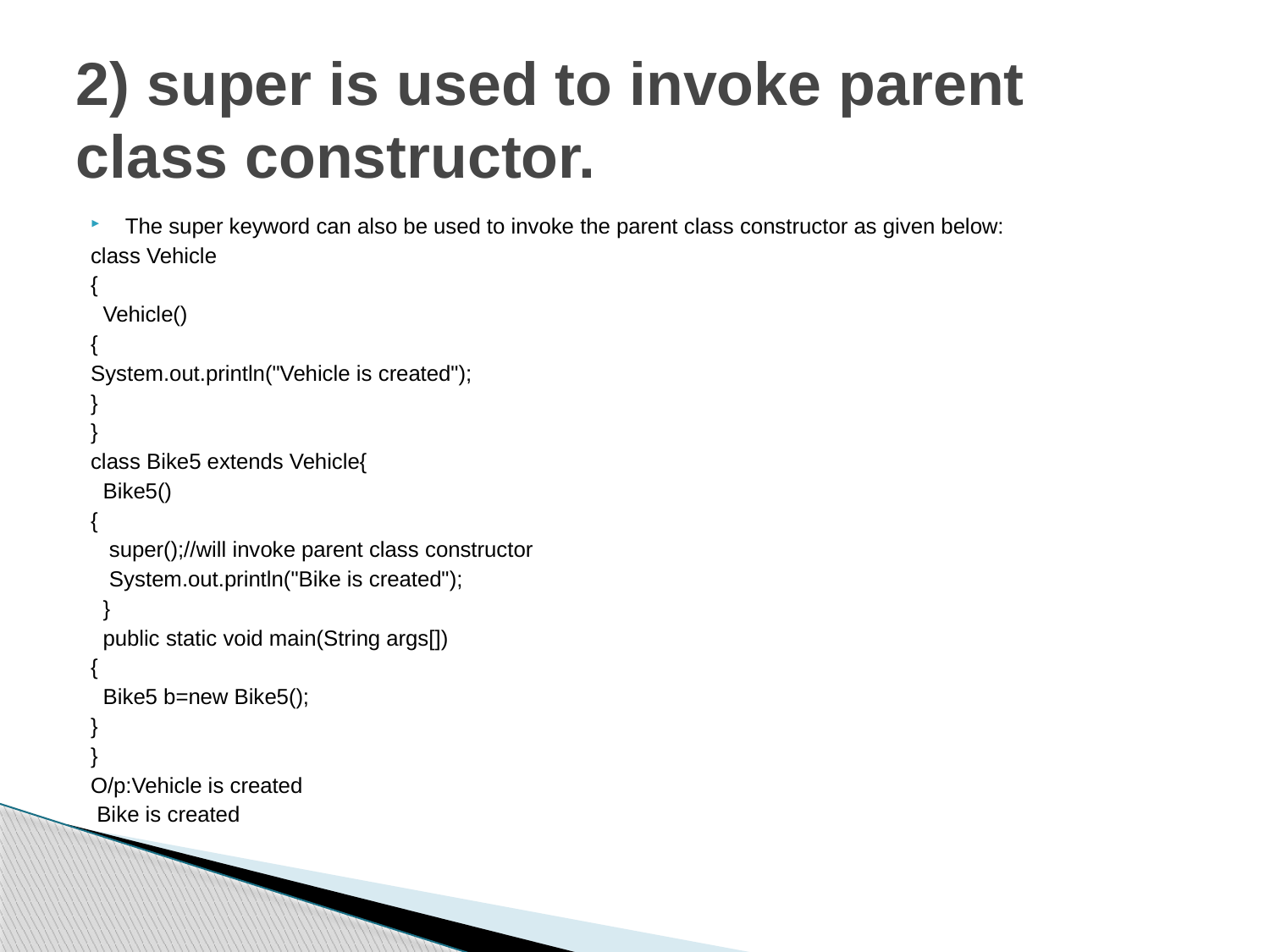

# 2) super is used to invoke parent class constructor.
The super keyword can also be used to invoke the parent class constructor as given below:
class Vehicle
{
  Vehicle()
{
System.out.println("Vehicle is created");
}
}
class Bike5 extends Vehicle{
  Bike5()
{
   super();//will invoke parent class constructor
   System.out.println("Bike is created");
  }
  public static void main(String args[])
{
  Bike5 b=new Bike5();
}
}
O/p:Vehicle is created
 Bike is created